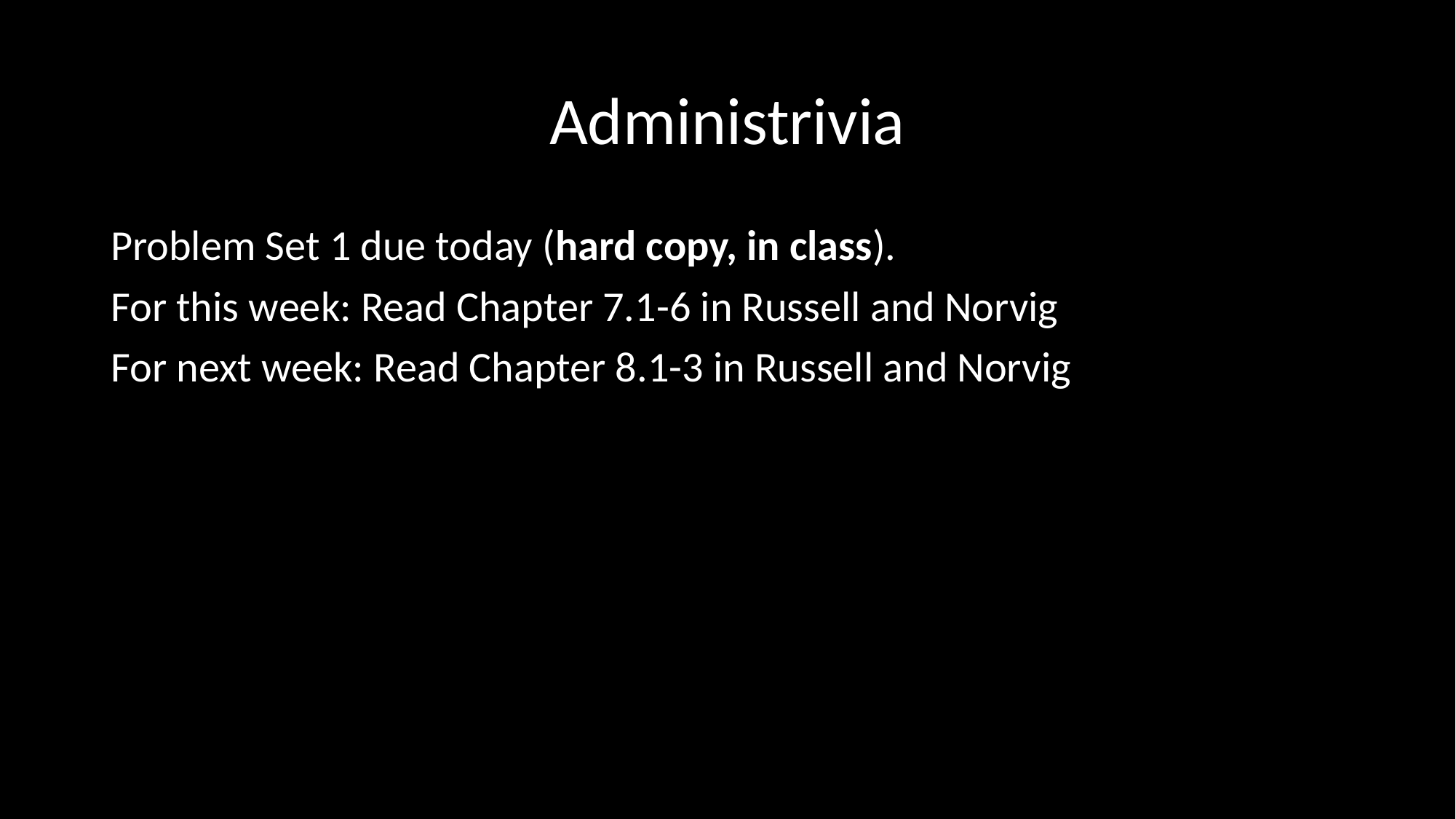

# Administrivia
Problem Set 1 due today (hard copy, in class).
For this week: Read Chapter 7.1-6 in Russell and Norvig
For next week: Read Chapter 8.1-3 in Russell and Norvig